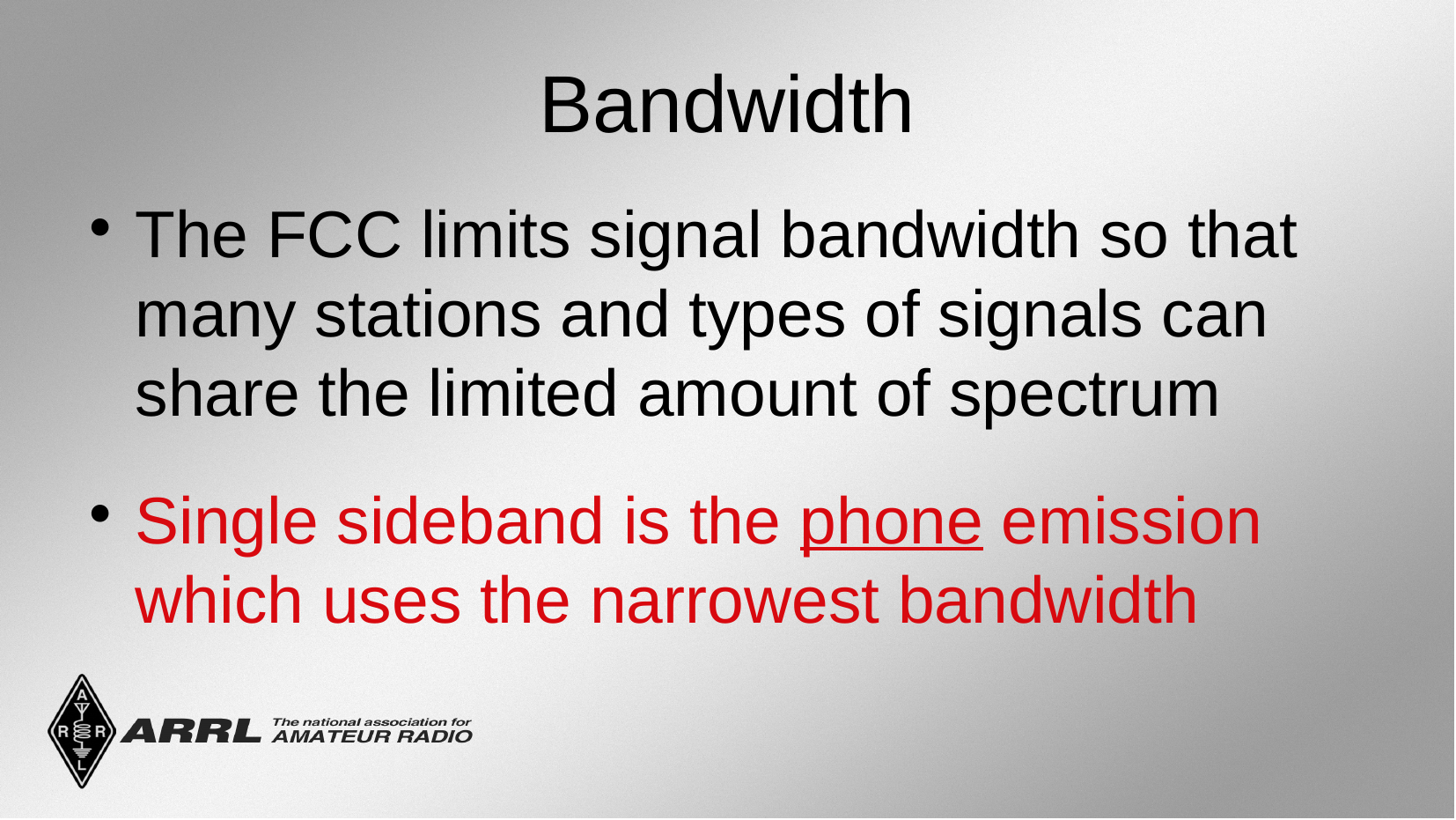

Bandwidth

The FCC limits signal bandwidth so that many stations and types of signals can share the limited amount of spectrum
Single sideband is the phone emission which uses the narrowest bandwidth